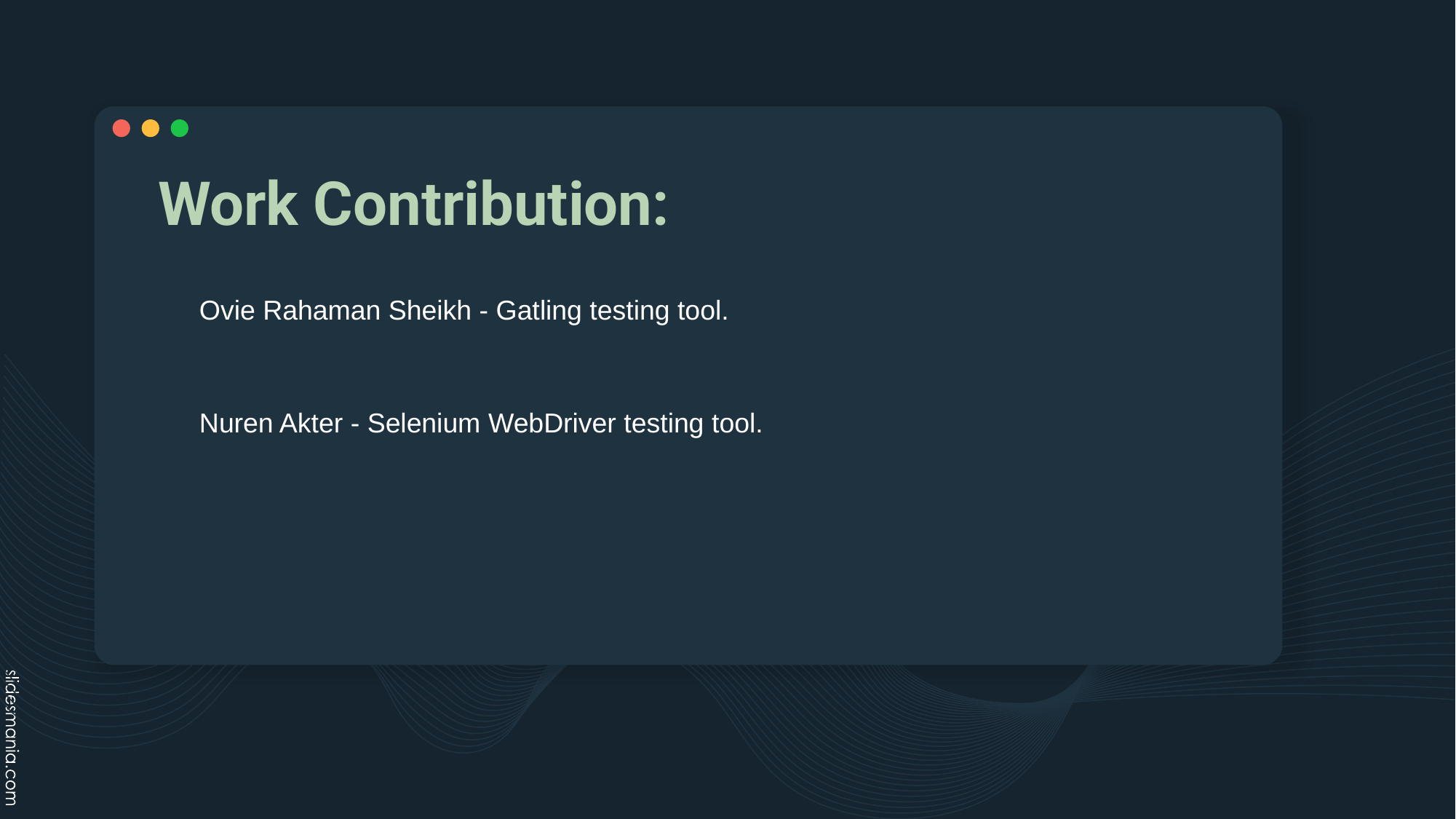

# Work Contribution:
Ovie Rahaman Sheikh - Gatling testing tool.

Nuren Akter - Selenium WebDriver testing tool.